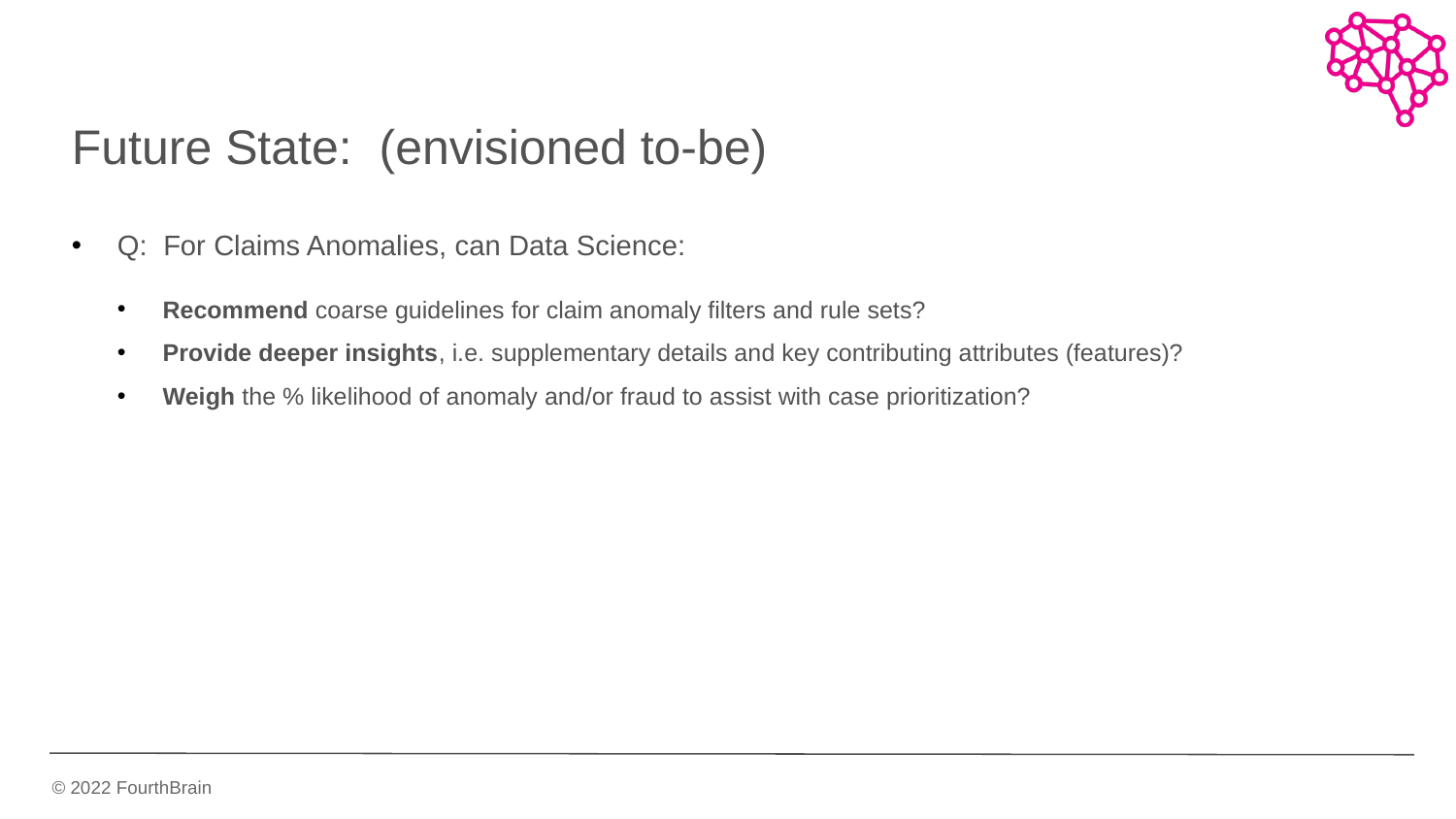

Future State:  (envisioned to-be)
Q:  For Claims Anomalies, can Data Science:
Recommend coarse guidelines for claim anomaly filters and rule sets?
Provide deeper insights, i.e. supplementary details and key contributing attributes (features)?
Weigh the % likelihood of anomaly and/or fraud to assist with case prioritization?